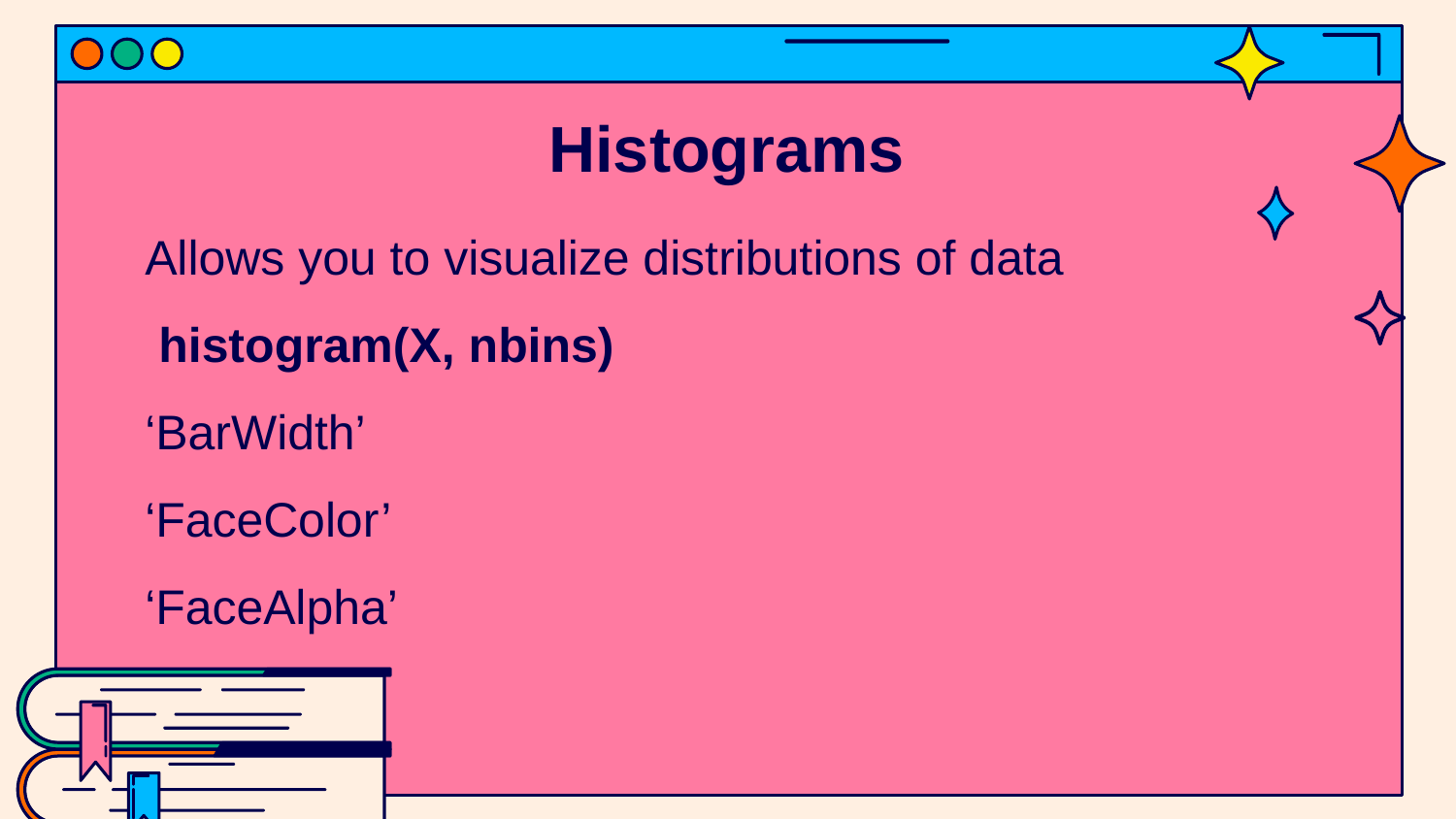

# Histograms

Allows you to visualize distributions of data
 histogram(X, nbins)
‘BarWidth’
‘FaceColor’
‘FaceAlpha’